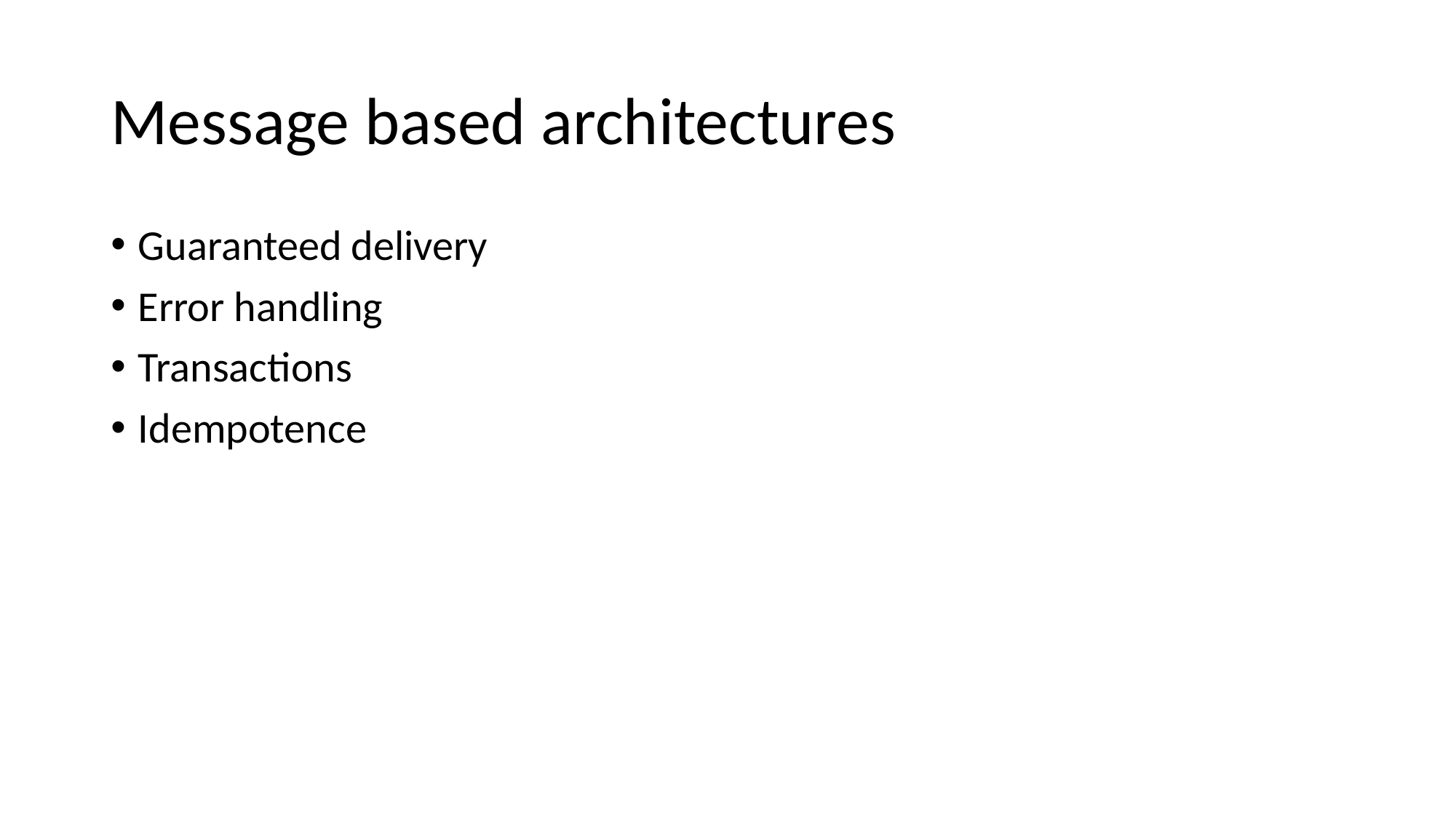

# Message based architectures
Guaranteed delivery
Error handling
Transactions
Idempotence